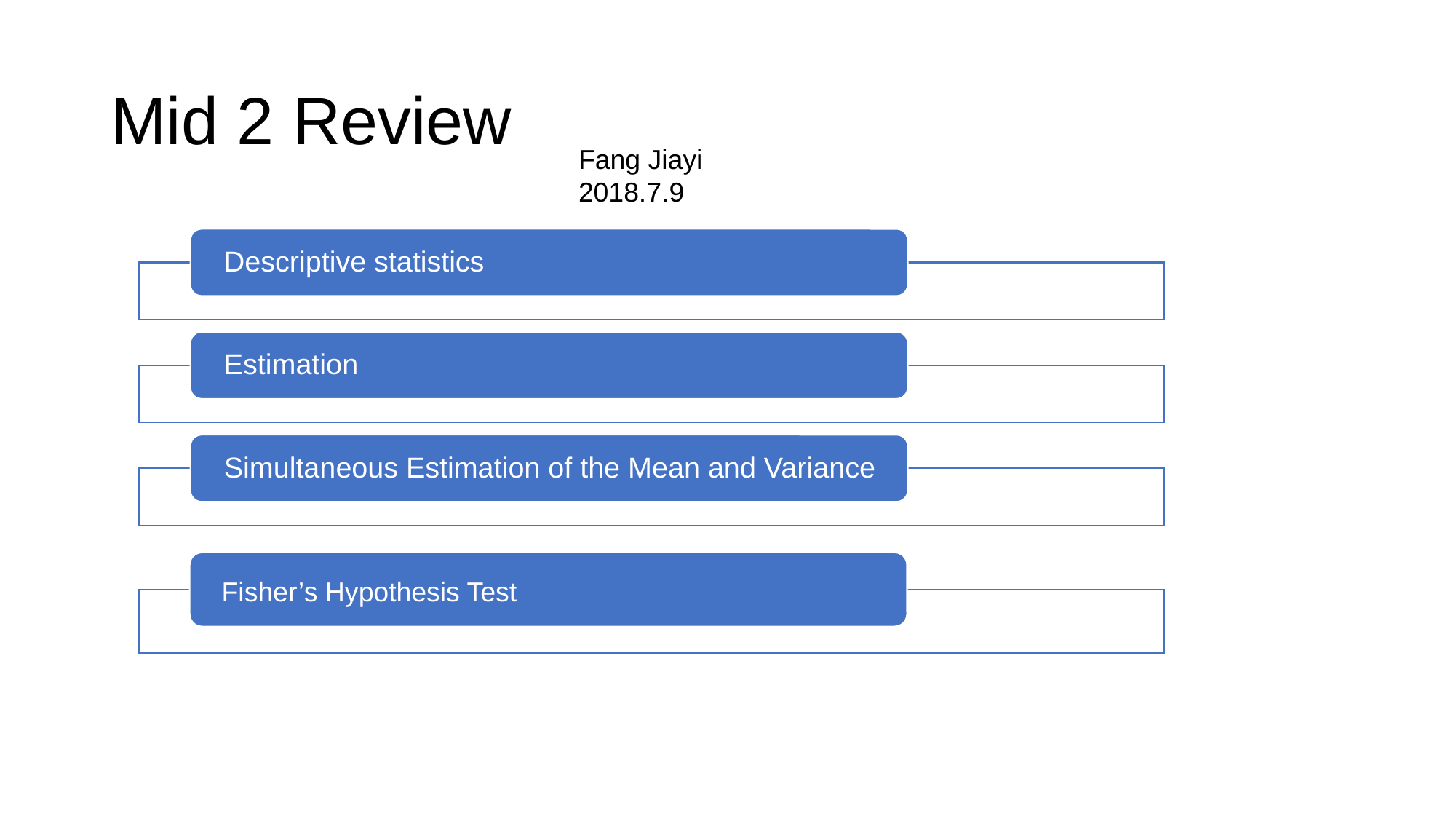

# Mid 2 Review
Fang Jiayi 2018.7.9
Descriptive statistics
Estimation
Simultaneous Estimation of the Mean and Variance

Fisher’s Hypothesis Test